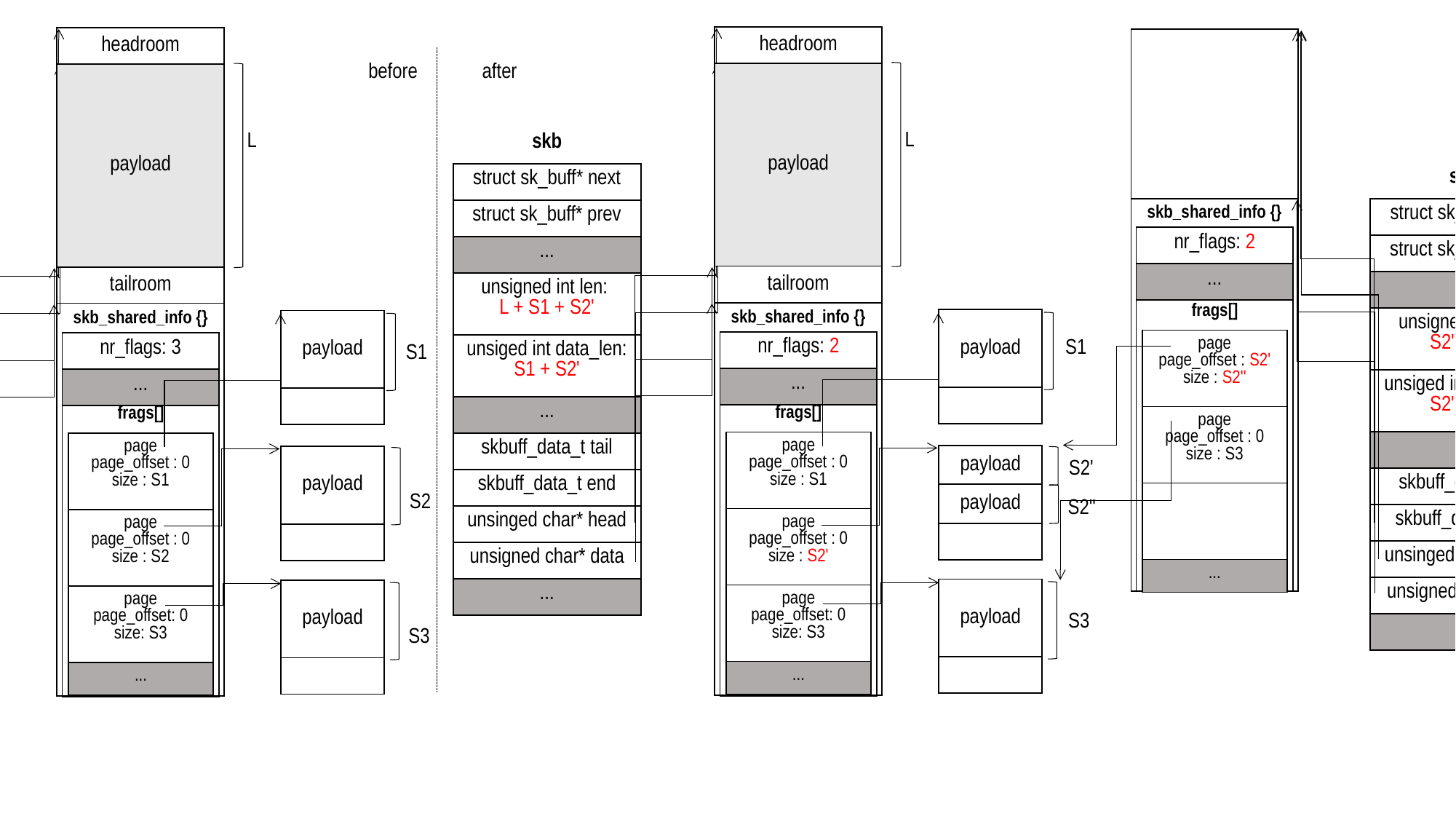

| headroom |
| --- |
| payload |
| tailroom |
|  |
| headroom |
| --- |
| payload |
| tailroom |
|  |
|  |
| --- |
|  |
after
before

L
L
| skb |
| --- |
| struct sk\_buff\* next |
| struct sk\_buff\* prev |
| ... |
| unsigned int len: L + S1 + S2' |
| unsiged int data\_len: S1 + S2' |
| ... |
| skbuff\_data\_t tail |
| skbuff\_data\_t end |
| unsinged char\* head |
| unsigned char\* data |
| ... |
| skb |
| --- |
| struct sk\_buff\* next |
| struct sk\_buff\* prev |
| ... |
| unsigned int len: L + S1 + S2 + S3 |
| unsiged int data\_len: S1 + S2 + S3 |
| ... |
| skbuff\_data\_t tail |
| skbuff\_data\_t end |
| unsinged char\* head |
| unsigned char\* data |
| ... |
| skb |
| --- |
| struct sk\_buff\* next |
| struct sk\_buff\* prev |
| ... |
| unsigned int len: S2'' + S3 |
| unsiged int data\_len: S2'' + S3 |
| ... |
| skbuff\_data\_t tail |
| skbuff\_data\_t end |
| unsinged char\* head |
| unsigned char\* data |
| ... |
| skb\_shared\_info {} |
| --- |
| nr\_flags: 2 |
| ... |
|  |
| skb\_shared\_info {} |
| --- |
| nr\_flags: 2 |
| ... |
|  |
| skb\_shared\_info {} |
| --- |
| nr\_flags: 3 |
| ... |
|  |
| frags[] |
| --- |
| page page\_offset : S2' size : S2'' |
| page page\_offset : 0 size : S3 |
|  |
| ... |
| payload |
| --- |
|  |
| payload |
| --- |
|  |

S1
S1
| frags[] |
| --- |
| page page\_offset : 0 size : S1 |
| page page\_offset : 0 size : S2' |
| page page\_offset: 0 size: S3 |
| ... |
| frags[] |
| --- |
| page page\_offset : 0 size : S1 |
| page page\_offset : 0 size : S2 |
| page page\_offset: 0 size: S3 |
| ... |
| payload |
| --- |
| payload |
|  |
| payload |
| --- |
|  |

S2'
S2

S2''
| payload |
| --- |
|  |
| payload |
| --- |
|  |

S3
S3